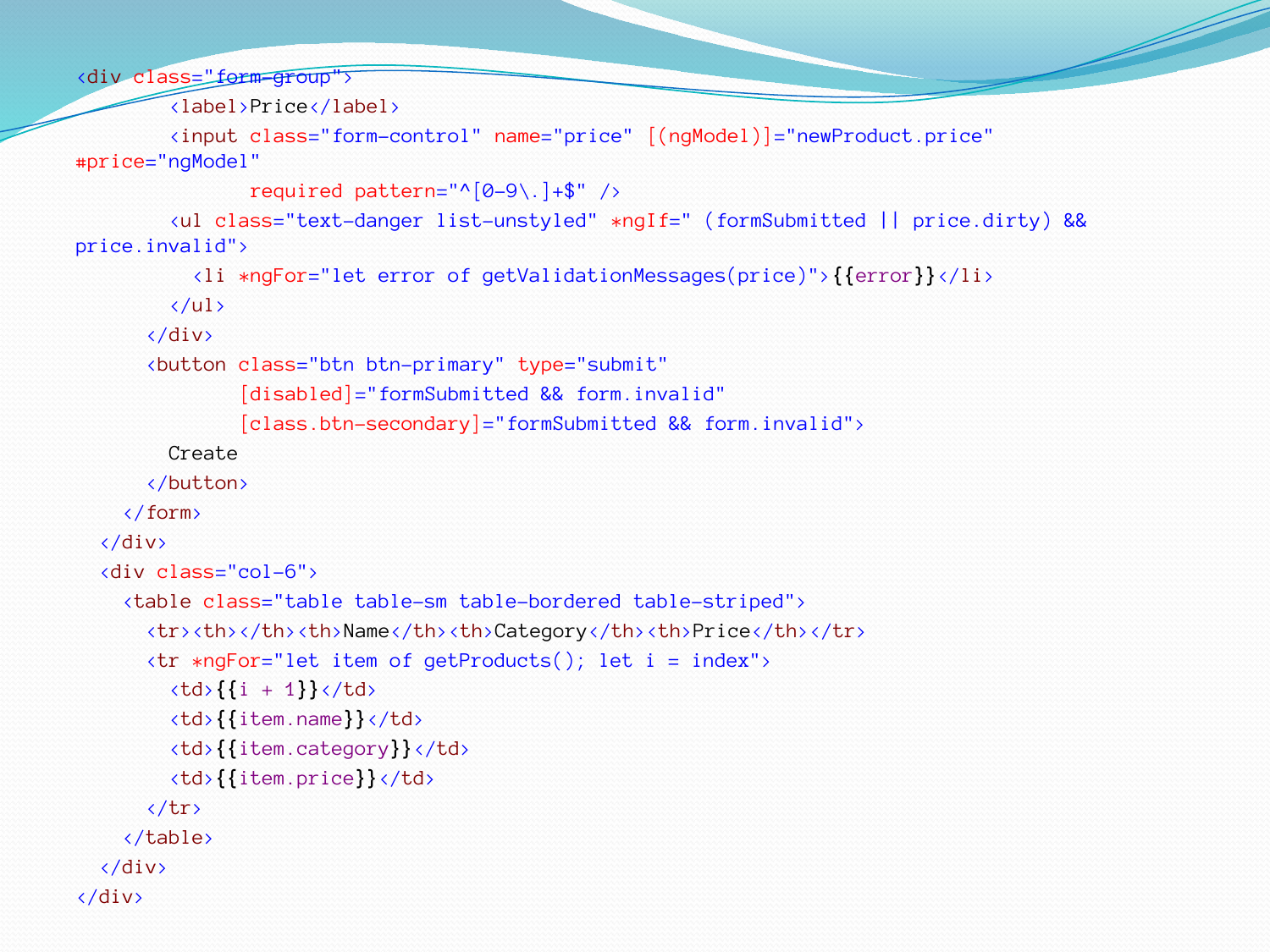

<div class="form-group">
        <label>Price</label>
        <input class="form-control" name="price" [(ngModel)]="newProduct.price" #price="ngModel"
               required pattern="^[0-9\.]+$" />
        <ul class="text-danger list-unstyled" *ngIf=" (formSubmitted || price.dirty) && price.invalid">
          <li *ngFor="let error of getValidationMessages(price)">{{error}}</li>
        </ul>
      </div>
      <button class="btn btn-primary" type="submit"
              [disabled]="formSubmitted && form.invalid"
              [class.btn-secondary]="formSubmitted && form.invalid">
        Create
      </button>
    </form>
  </div>
  <div class="col-6">
    <table class="table table-sm table-bordered table-striped">
      <tr><th></th><th>Name</th><th>Category</th><th>Price</th></tr>
      <tr *ngFor="let item of getProducts(); let i = index">
        <td>{{i + 1}}</td>
        <td>{{item.name}}</td>
        <td>{{item.category}}</td>
        <td>{{item.price}}</td>
      </tr>
    </table>
  </div>
</div>